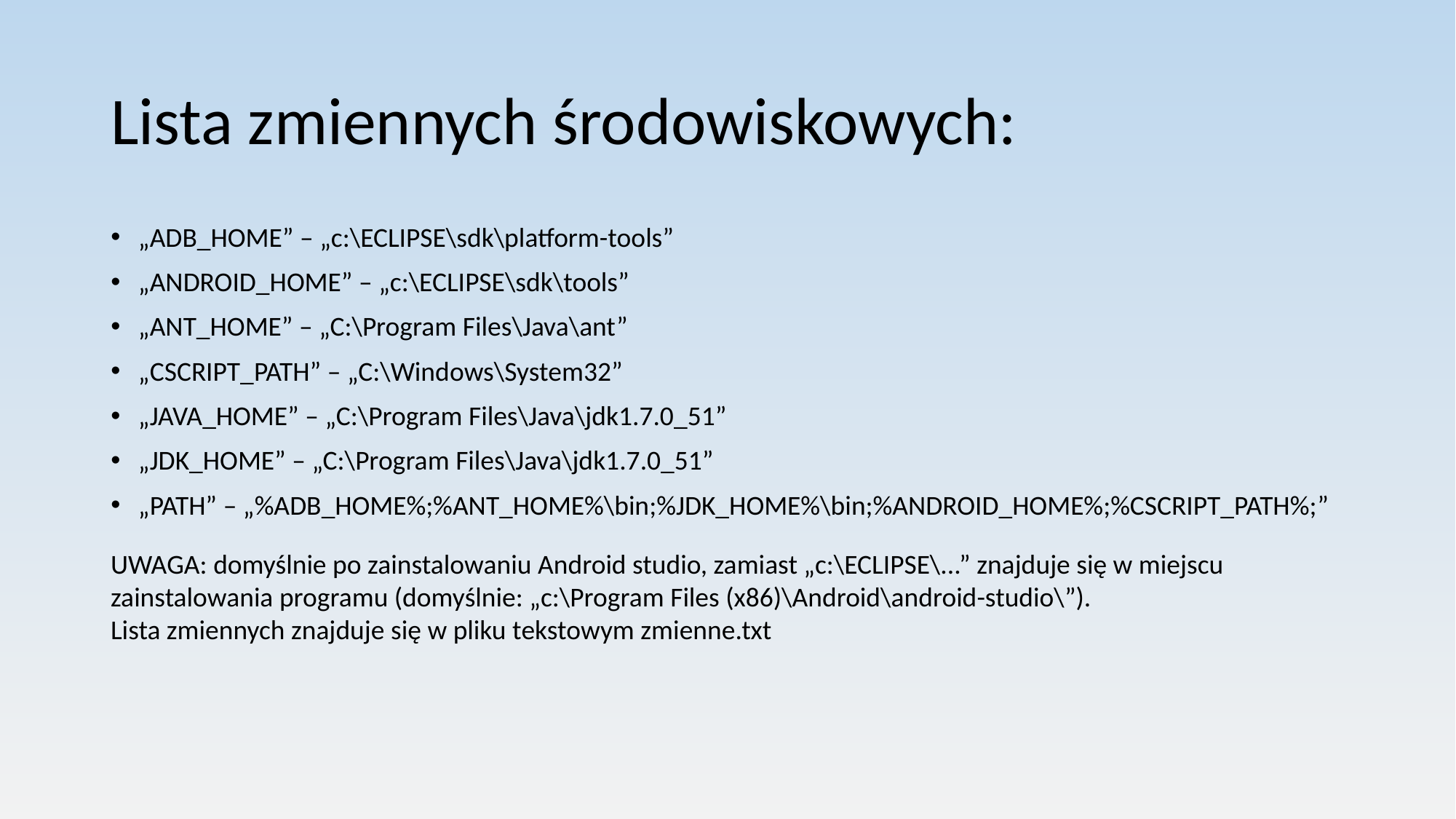

# Lista zmiennych środowiskowych:
„ADB_HOME” – „c:\ECLIPSE\sdk\platform-tools”
„ANDROID_HOME” – „c:\ECLIPSE\sdk\tools”
„ANT_HOME” – „C:\Program Files\Java\ant”
„CSCRIPT_PATH” – „C:\Windows\System32”
„JAVA_HOME” – „C:\Program Files\Java\jdk1.7.0_51”
„JDK_HOME” – „C:\Program Files\Java\jdk1.7.0_51”
„PATH” – „%ADB_HOME%;%ANT_HOME%\bin;%JDK_HOME%\bin;%ANDROID_HOME%;%CSCRIPT_PATH%;”
UWAGA: domyślnie po zainstalowaniu Android studio, zamiast „c:\ECLIPSE\...” znajduje się w miejscu zainstalowania programu (domyślnie: „c:\Program Files (x86)\Android\android-studio\”).
Lista zmiennych znajduje się w pliku tekstowym zmienne.txt